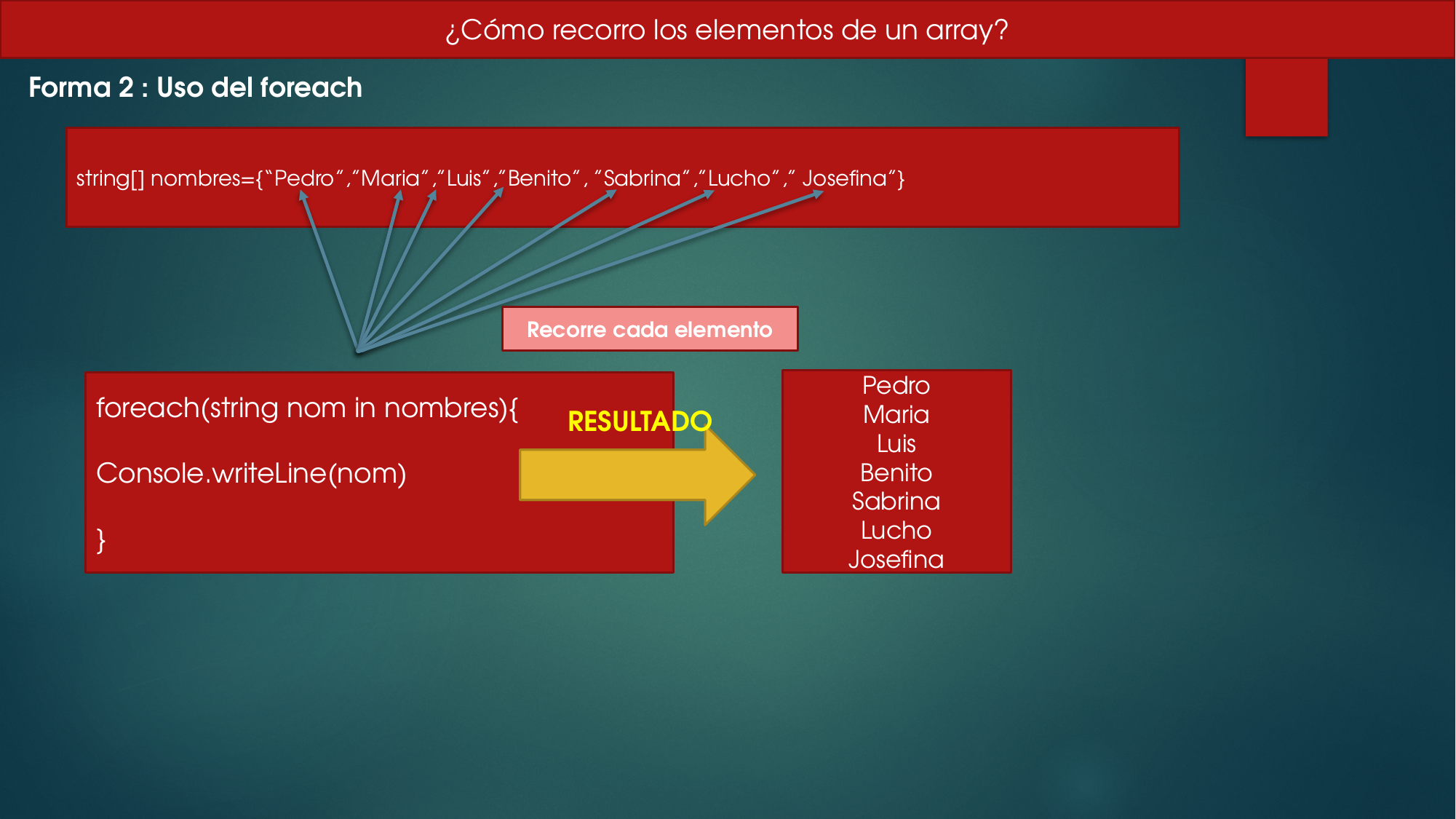

¿Cómo recorro los elementos de un array?
Forma 2 : Uso del foreach
string[] nombres={“Pedro”,”Maria”,”Luis”,”Benito”, ”Sabrina”,”Lucho”,” Josefina”}
Recorre cada elemento
Pedro
Maria
Luis
Benito
Sabrina
Lucho
Josefina
foreach(string nom in nombres){

Console.writeLine(nom)

}
RESULTADO